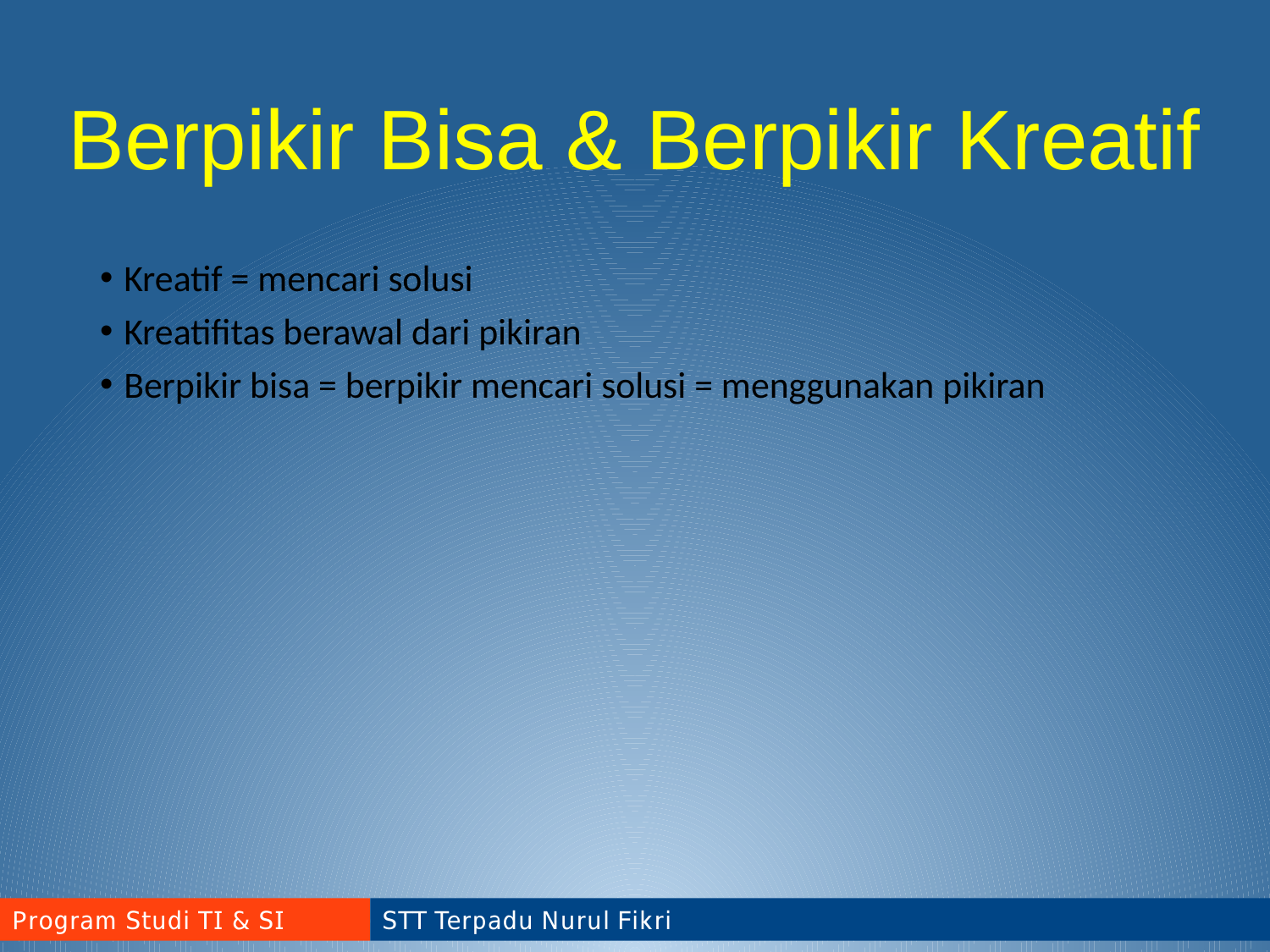

# Berpikir Bisa & Berpikir Kreatif
Kreatif = mencari solusi
Kreatifitas berawal dari pikiran
Berpikir bisa = berpikir mencari solusi = menggunakan pikiran